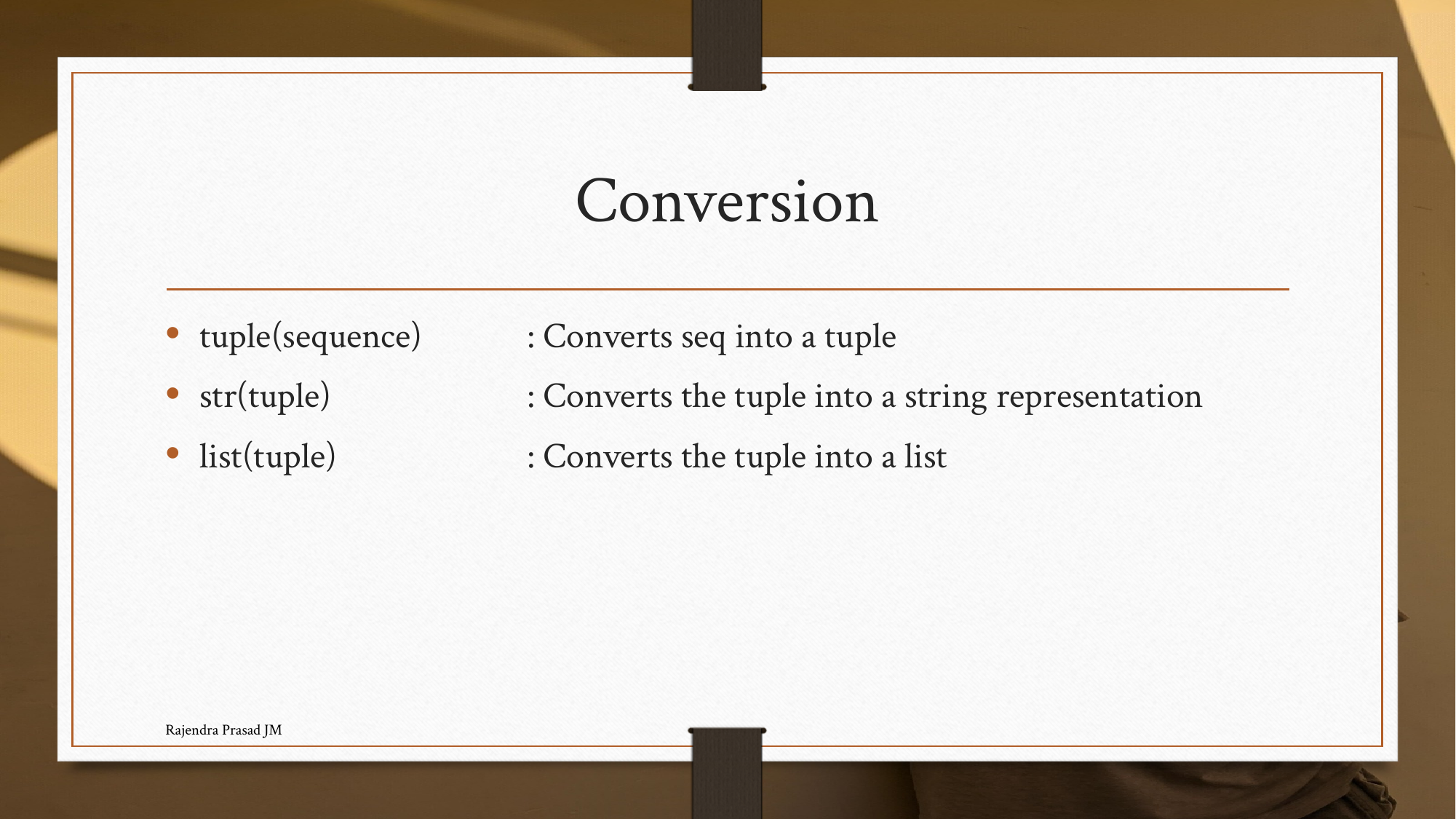

# Conversion
tuple(sequence)  	: Converts seq into a tuple
str(tuple)  		: Converts the tuple into a string representation
list(tuple)		: Converts the tuple into a list

Rajendra Prasad JM